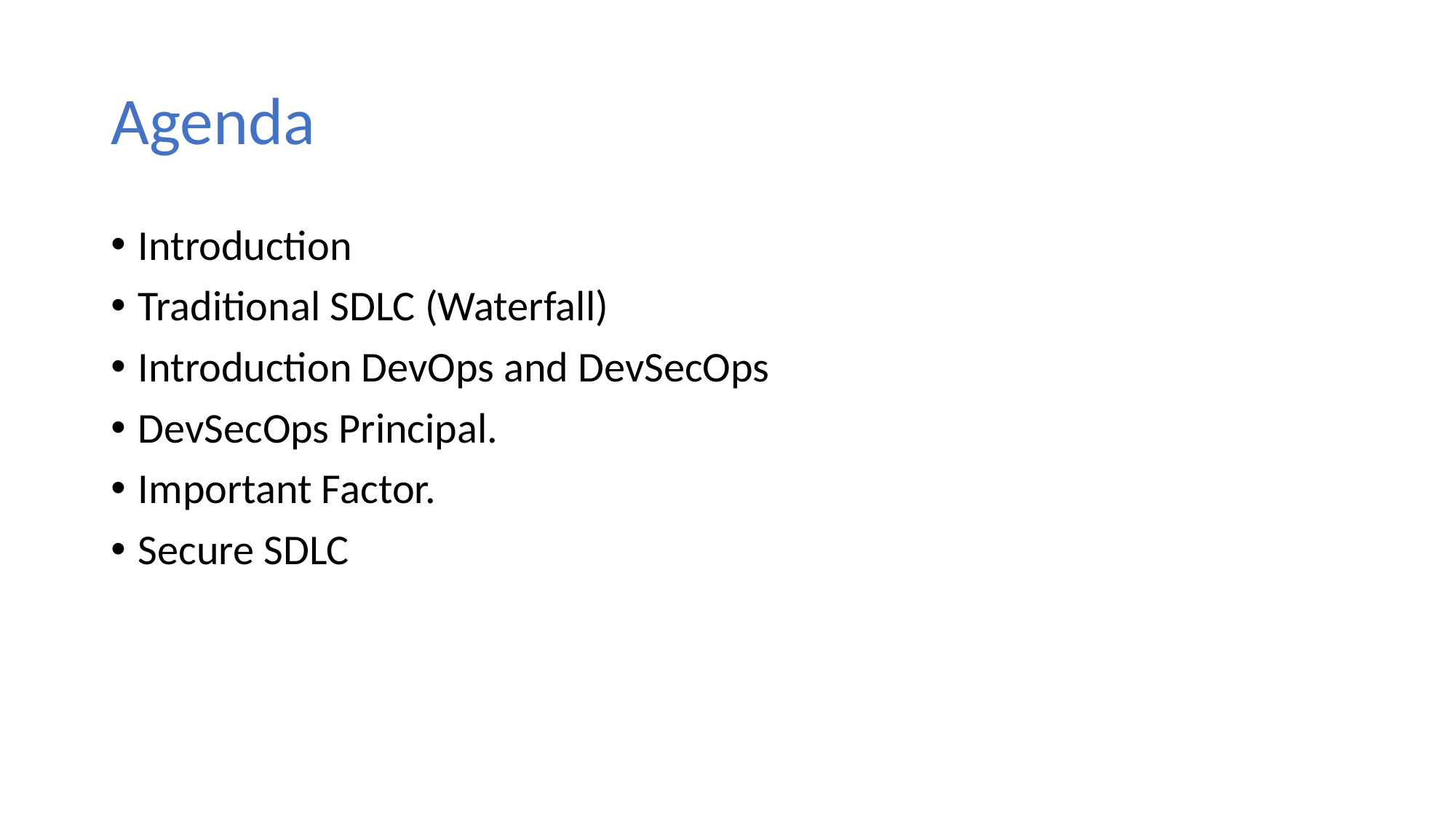

# Agenda
Introduction
Traditional SDLC (Waterfall)
Introduction DevOps and DevSecOps
DevSecOps Principal.
Important Factor.
Secure SDLC